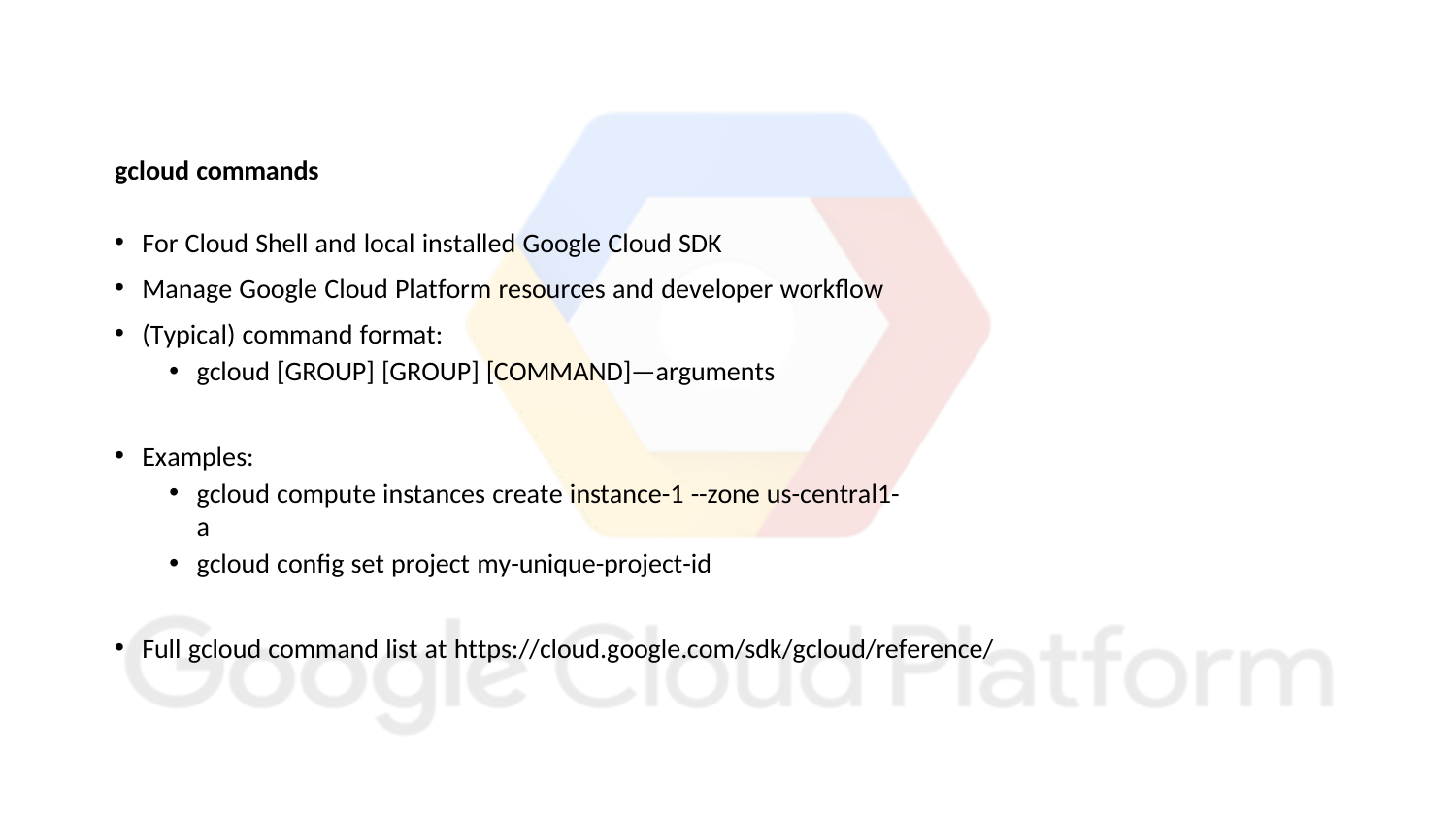

gcloud commands

For Cloud Shell and local installed Google Cloud SDK
Manage Google Cloud Platform resources and developer workflow
(Typical) command format:
gcloud [GROUP] [GROUP] [COMMAND]—arguments

Examples:
gcloud compute instances create instance-1 --zone us-central1-a
gcloud config set project my-unique-project-id
Full gcloud command list at https://cloud.google.com/sdk/gcloud/reference/